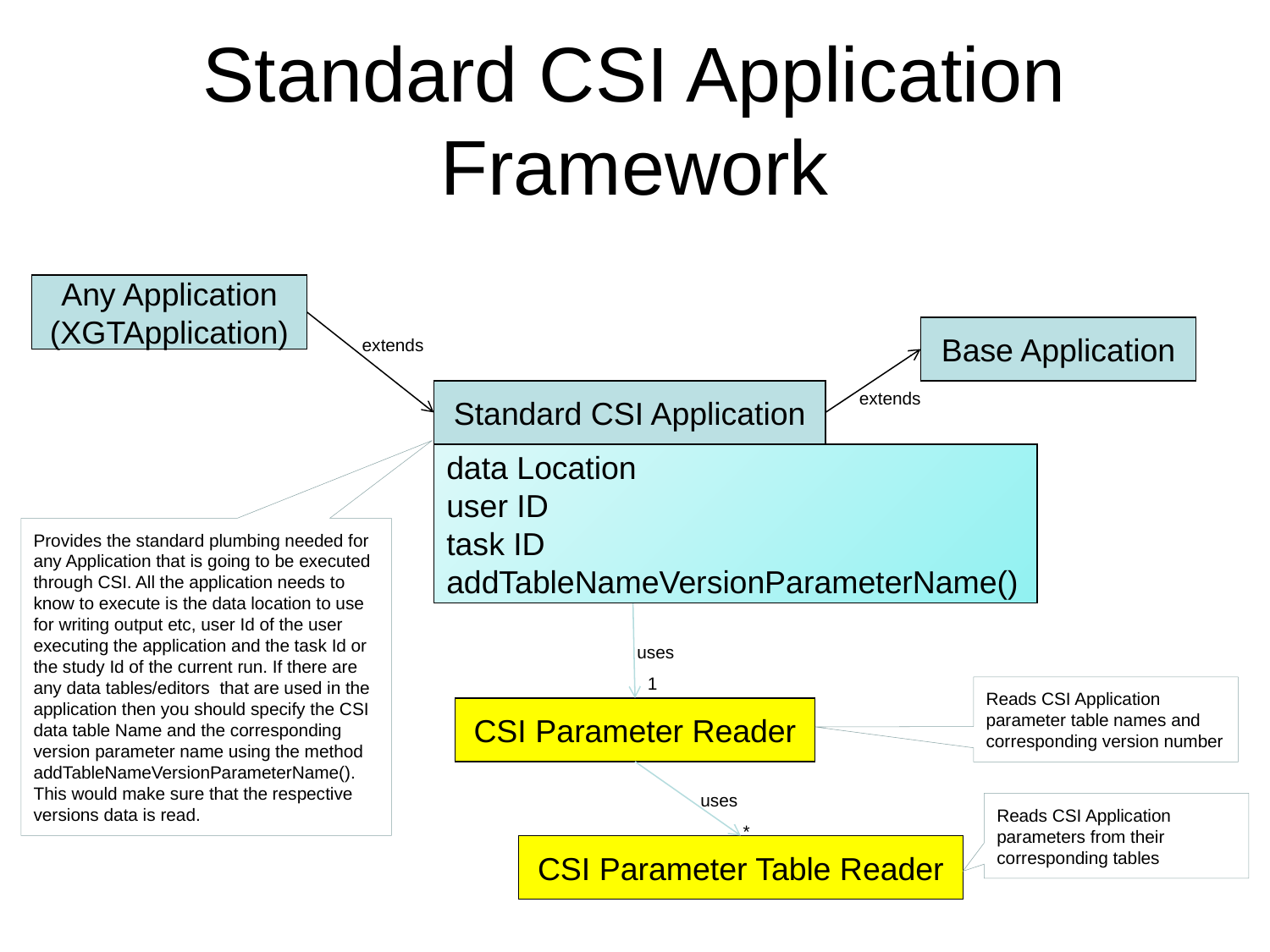

# Standard CSI Application Framework
Any Application
(XGTApplication)
Base Application
extends
Standard CSI Application
extends
data Location
user ID
task ID
addTableNameVersionParameterName()
Provides the standard plumbing needed for any Application that is going to be executed through CSI. All the application needs to know to execute is the data location to use for writing output etc, user Id of the user executing the application and the task Id or the study Id of the current run. If there are any data tables/editors  that are used in the application then you should specify the CSI data table Name and the corresponding version parameter name using the method addTableNameVersionParameterName(). This would make sure that the respective versions data is read.
uses
1
Reads CSI Application parameter table names and corresponding version number
CSI Parameter Reader
uses
Reads CSI Application parameters from their corresponding tables
*
CSI Parameter Table Reader